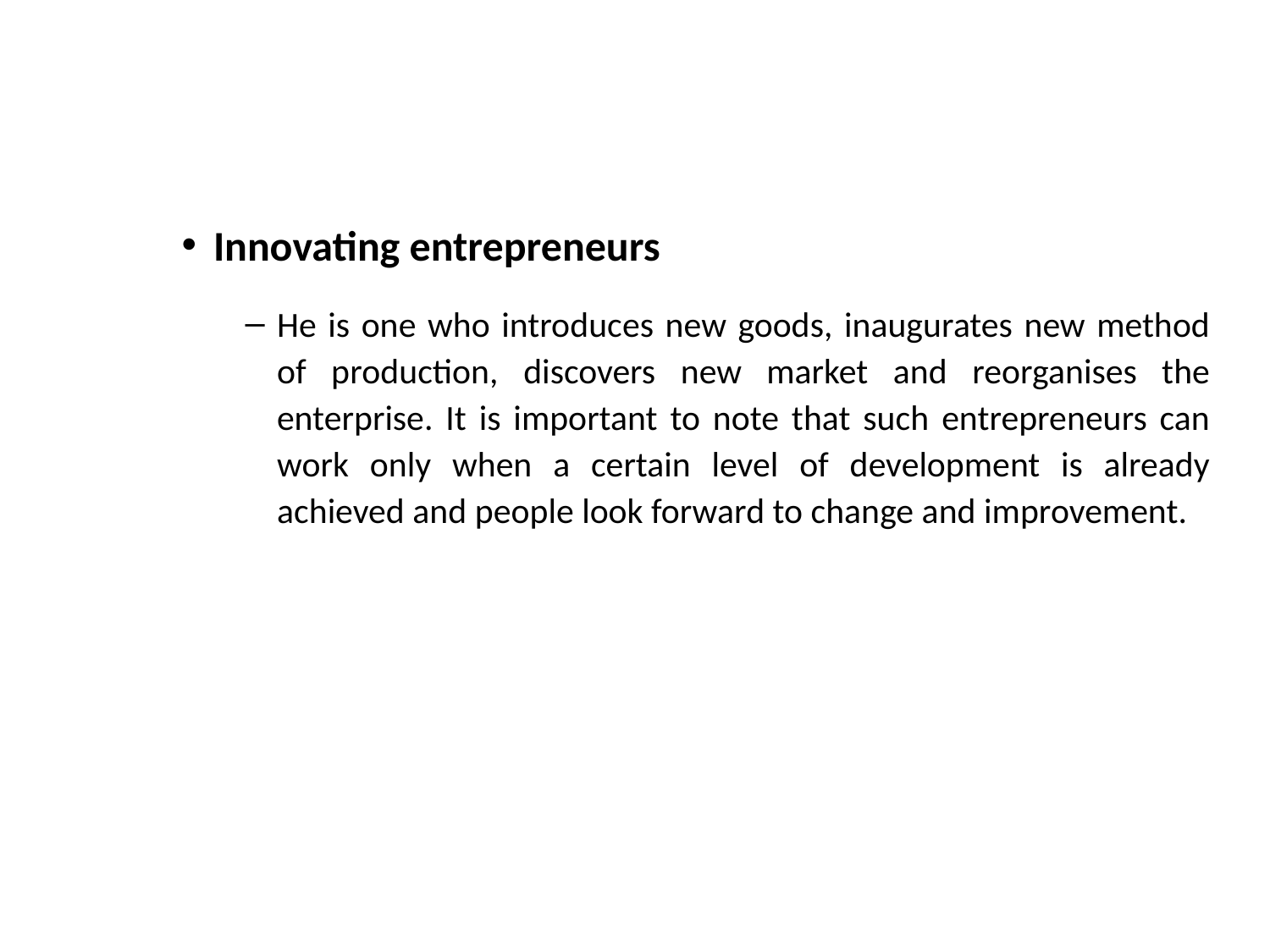

#
Innovating entrepreneurs
He is one who introduces new goods, inaugurates new method of production, discovers new market and reorganises the enterprise. It is important to note that such entrepreneurs can work only when a certain level of development is already achieved and people look forward to change and improvement.